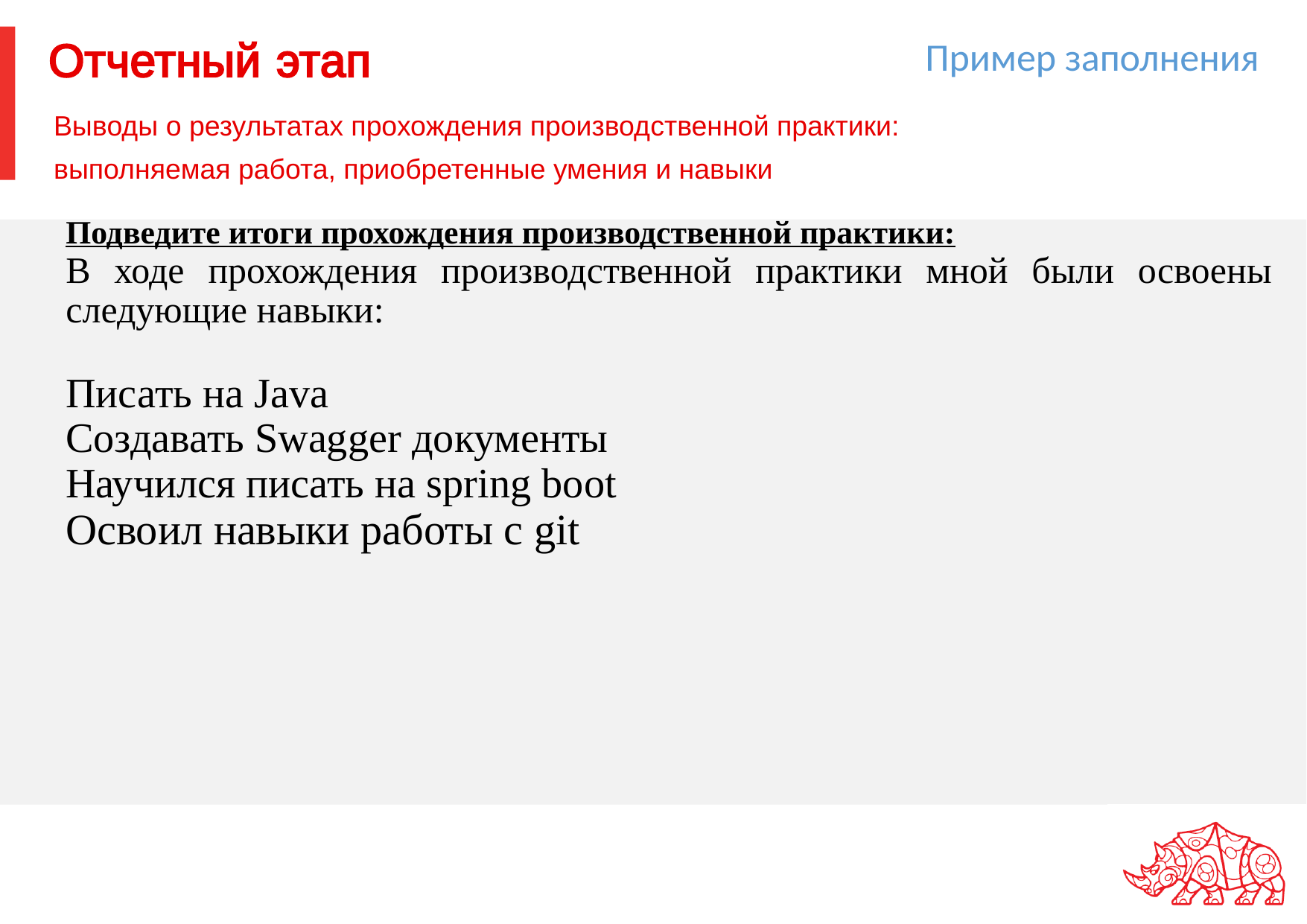

Пример заполнения
# Отчетный этап
Выводы о результатах прохождения производственной практики:
выполняемая работа, приобретенные умения и навыки

Подведите итоги прохождения производственной практики:
В ходе прохождения производственной практики мной были освоены следующие навыки:

Писать на Java
Создавать Swagger документы
Научился писать на spring boot
Освоил навыки работы с git